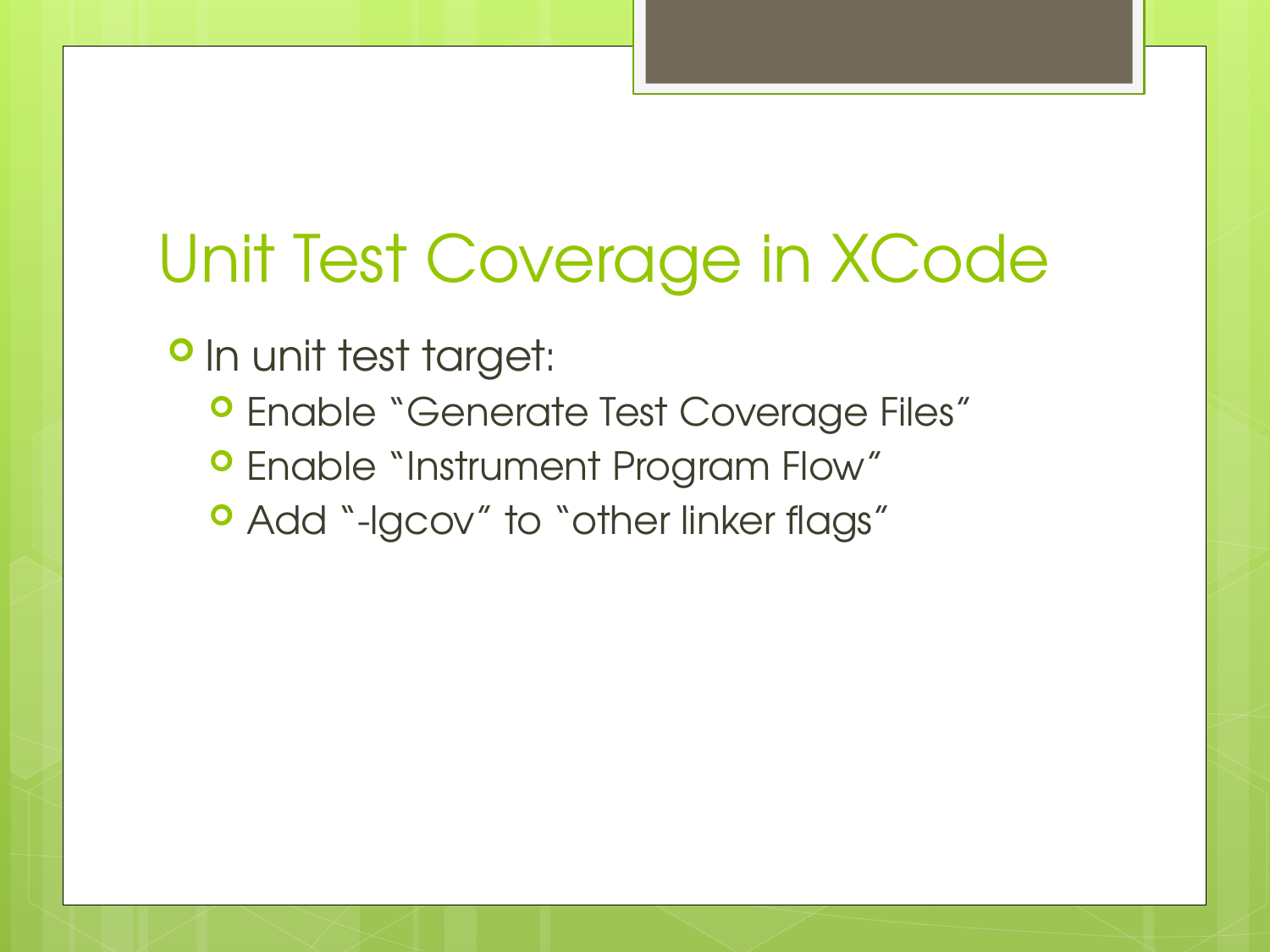

# Unit Test Coverage in XCode
In unit test target:
Enable “Generate Test Coverage Files”
Enable “Instrument Program Flow”
Add “-lgcov” to “other linker flags”